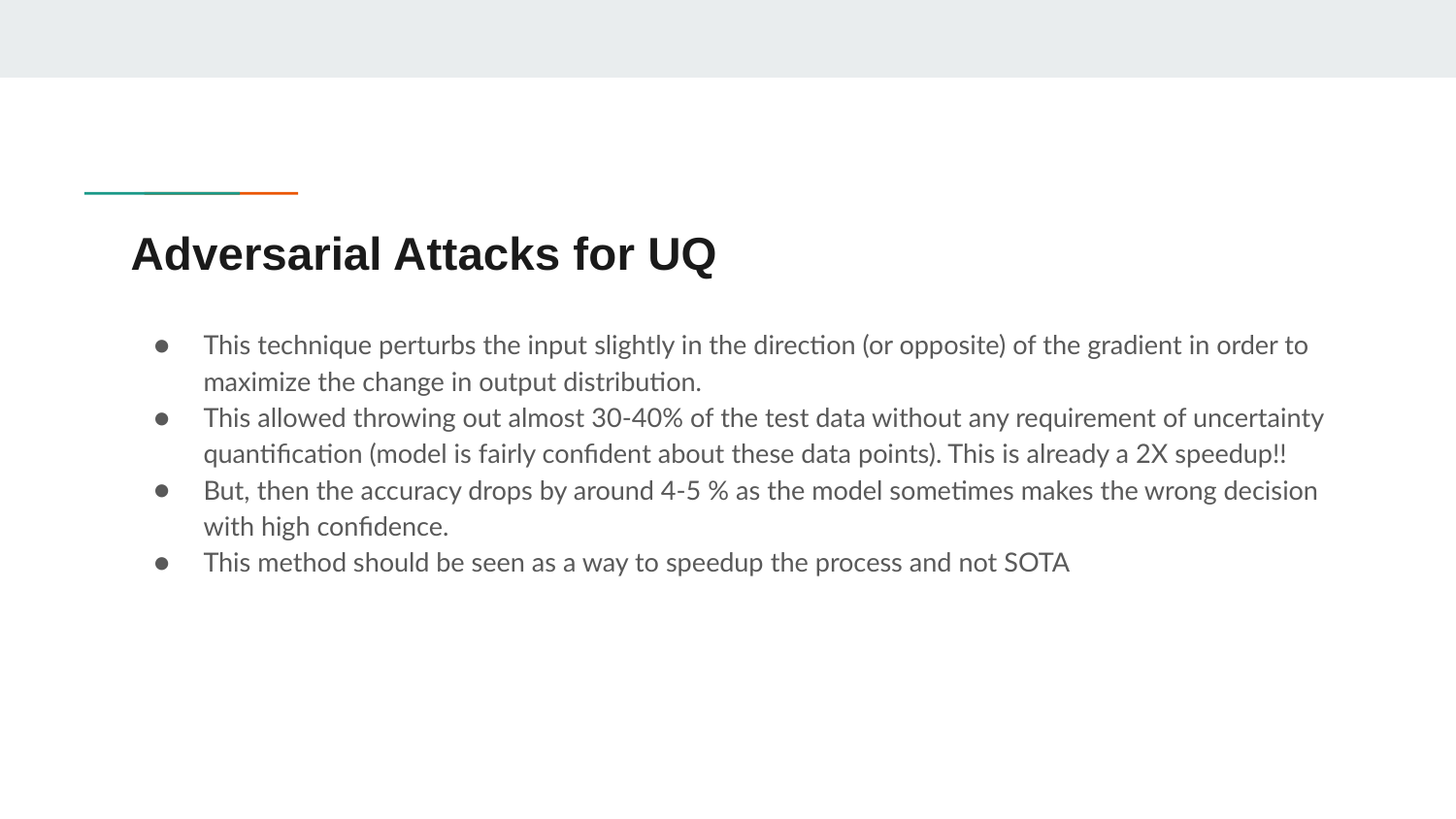

# Adversarial Attacks for UQ
This technique perturbs the input slightly in the direction (or opposite) of the gradient in order to maximize the change in output distribution.
This allowed throwing out almost 30-40% of the test data without any requirement of uncertainty quantification (model is fairly confident about these data points). This is already a 2X speedup!!
But, then the accuracy drops by around 4-5 % as the model sometimes makes the wrong decision with high confidence.
This method should be seen as a way to speedup the process and not SOTA